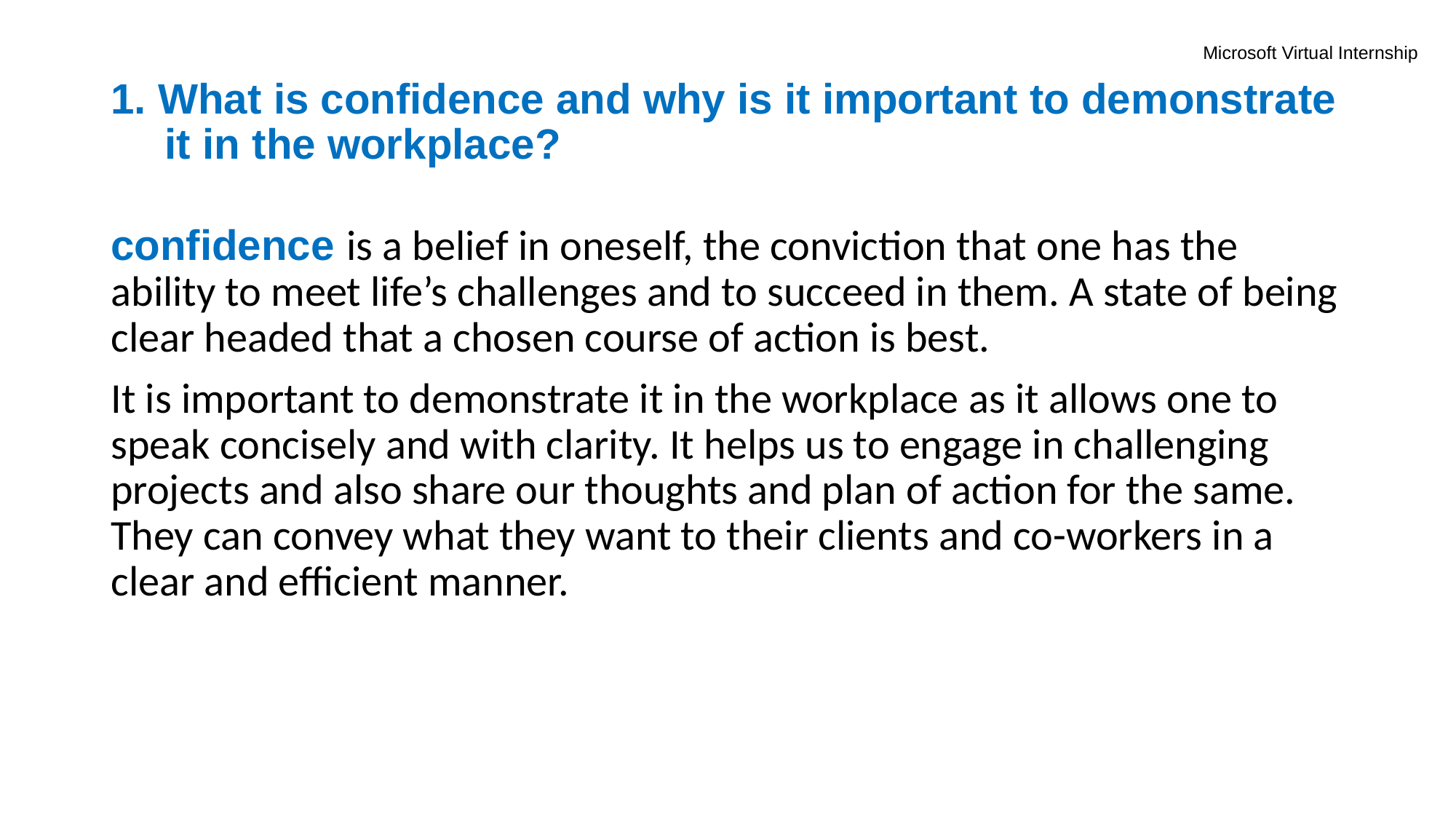

Microsoft Virtual Internship
# 1. What is confidence and why is it important to demonstrate it in the workplace?
confidence is a belief in oneself, the conviction that one has the ability to meet life’s challenges and to succeed in them. A state of being clear headed that a chosen course of action is best.
It is important to demonstrate it in the workplace as it allows one to speak concisely and with clarity. It helps us to engage in challenging projects and also share our thoughts and plan of action for the same. They can convey what they want to their clients and co-workers in a clear and efficient manner.